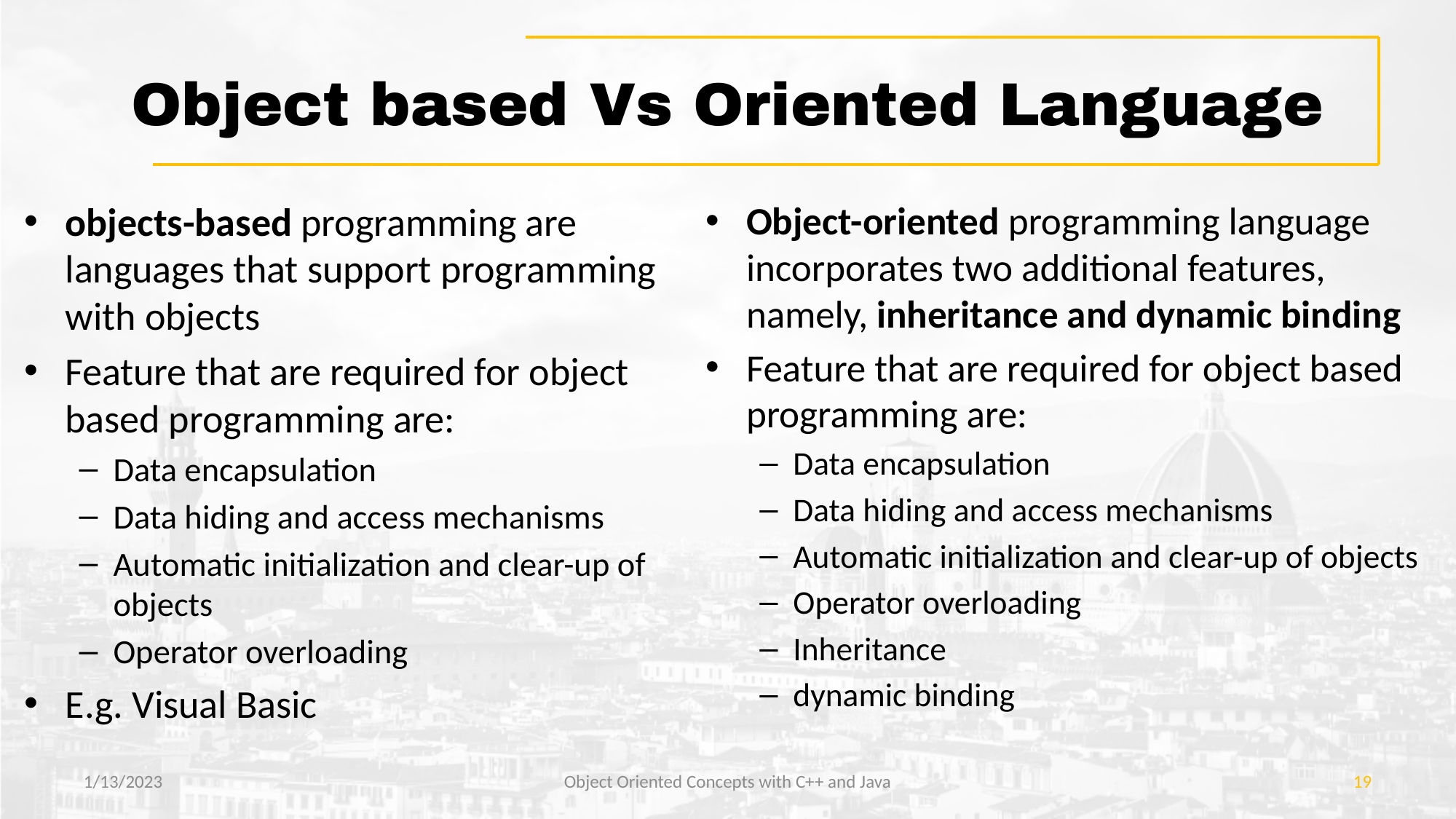

# Object based Vs Oriented Language
objects-based programming are languages that support programming with objects
Feature that are required for object based programming are:
Data encapsulation
Data hiding and access mechanisms
Automatic initialization and clear-up of objects
Operator overloading
E.g. Visual Basic

Object-oriented programming language incorporates two additional features, namely, inheritance and dynamic binding
Feature that are required for object based programming are:
Data encapsulation
Data hiding and access mechanisms
Automatic initialization and clear-up of objects
Operator overloading
Inheritance
dynamic binding
1/13/2023
Object Oriented Concepts with C++ and Java
19